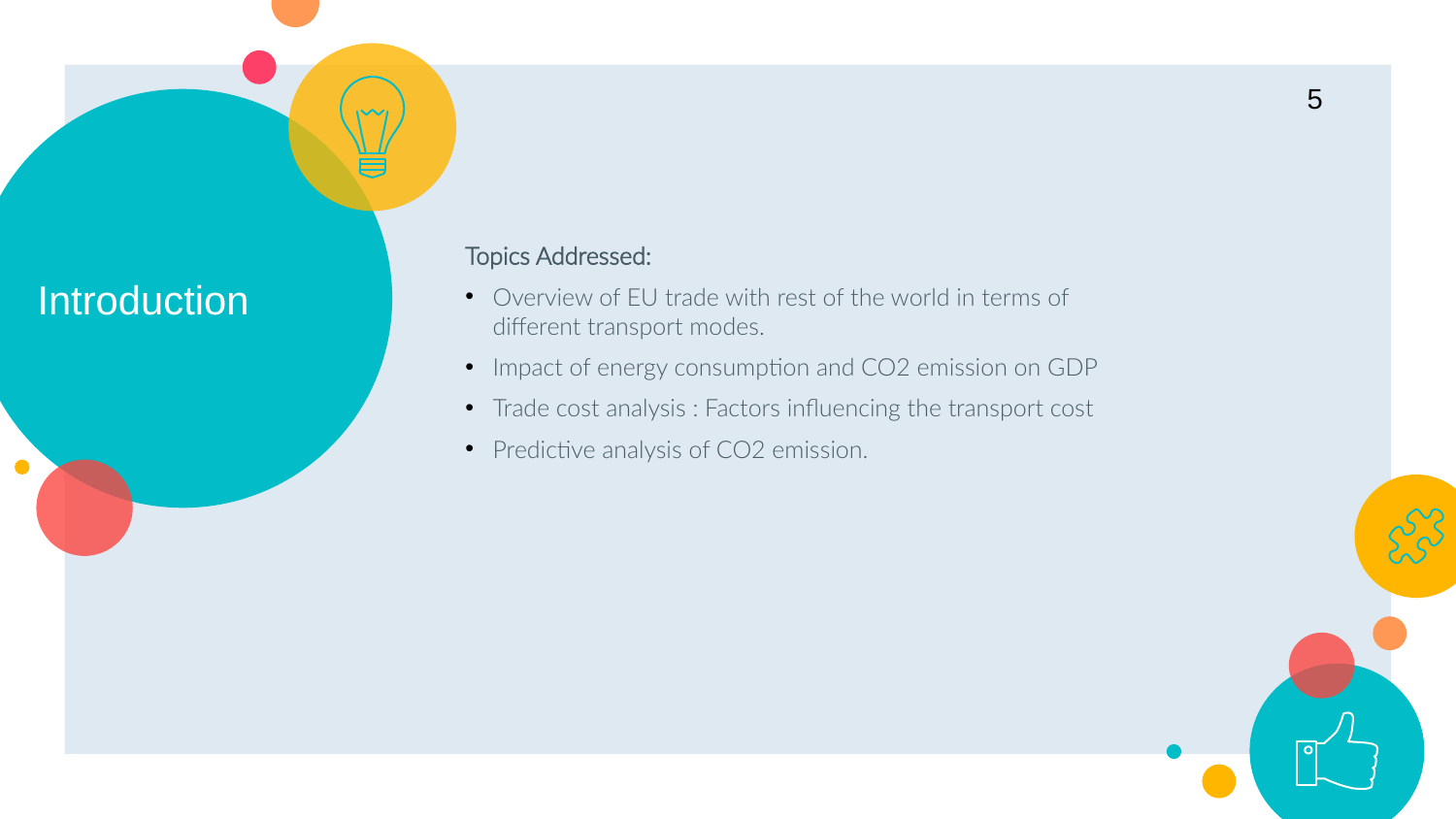

5
# Introduction
Topics Addressed:
Overview of EU trade with rest of the world in terms of different transport modes.
Impact of energy consumption and CO2 emission on GDP
Trade cost analysis : Factors influencing the transport cost
Predictive analysis of CO2 emission.